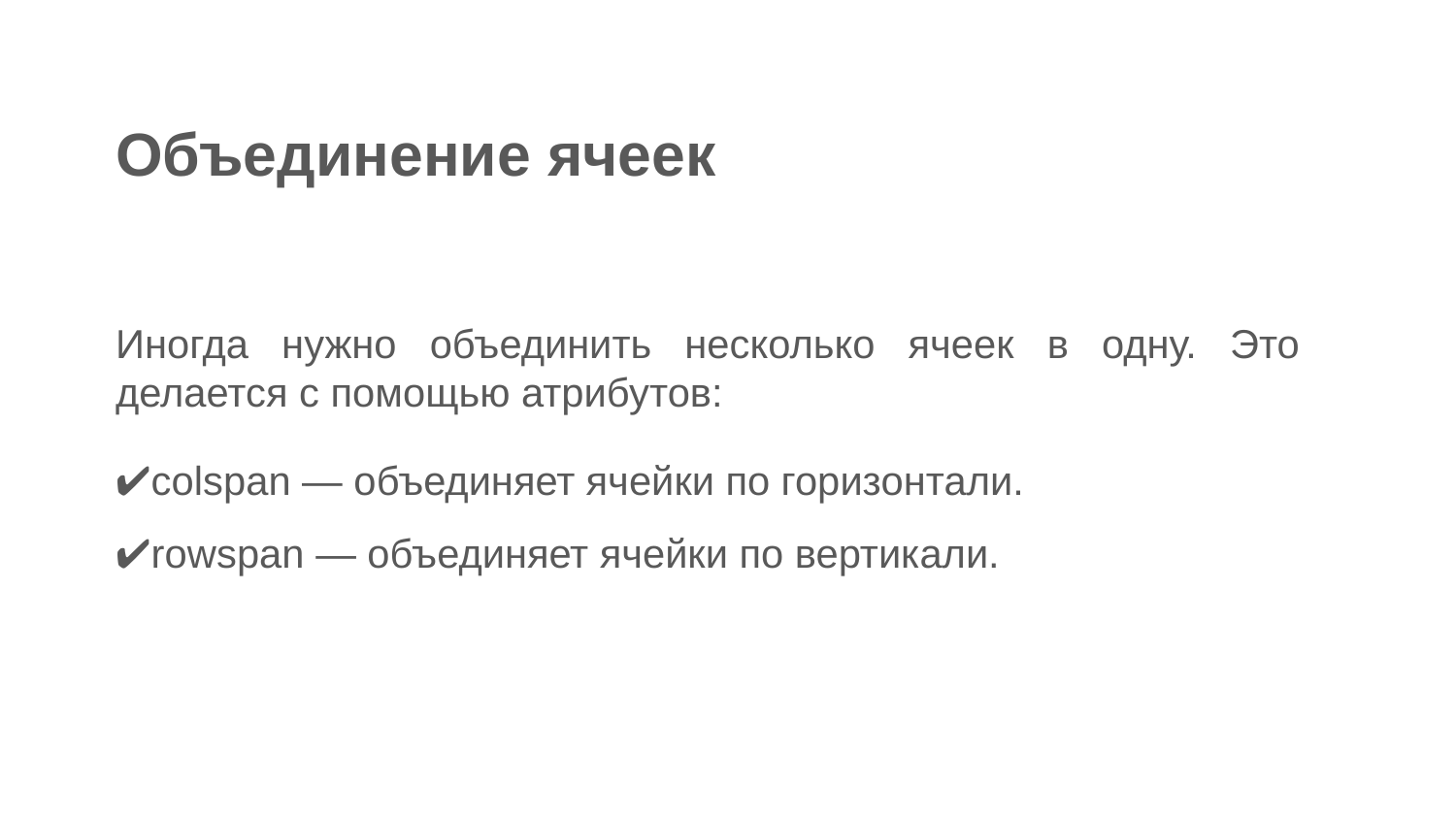

Объединение ячеек
Иногда нужно объединить несколько ячеек в одну. Это делается с помощью атрибутов:
✔colspan — объединяет ячейки по горизонтали.
✔rowspan — объединяет ячейки по вертикали.